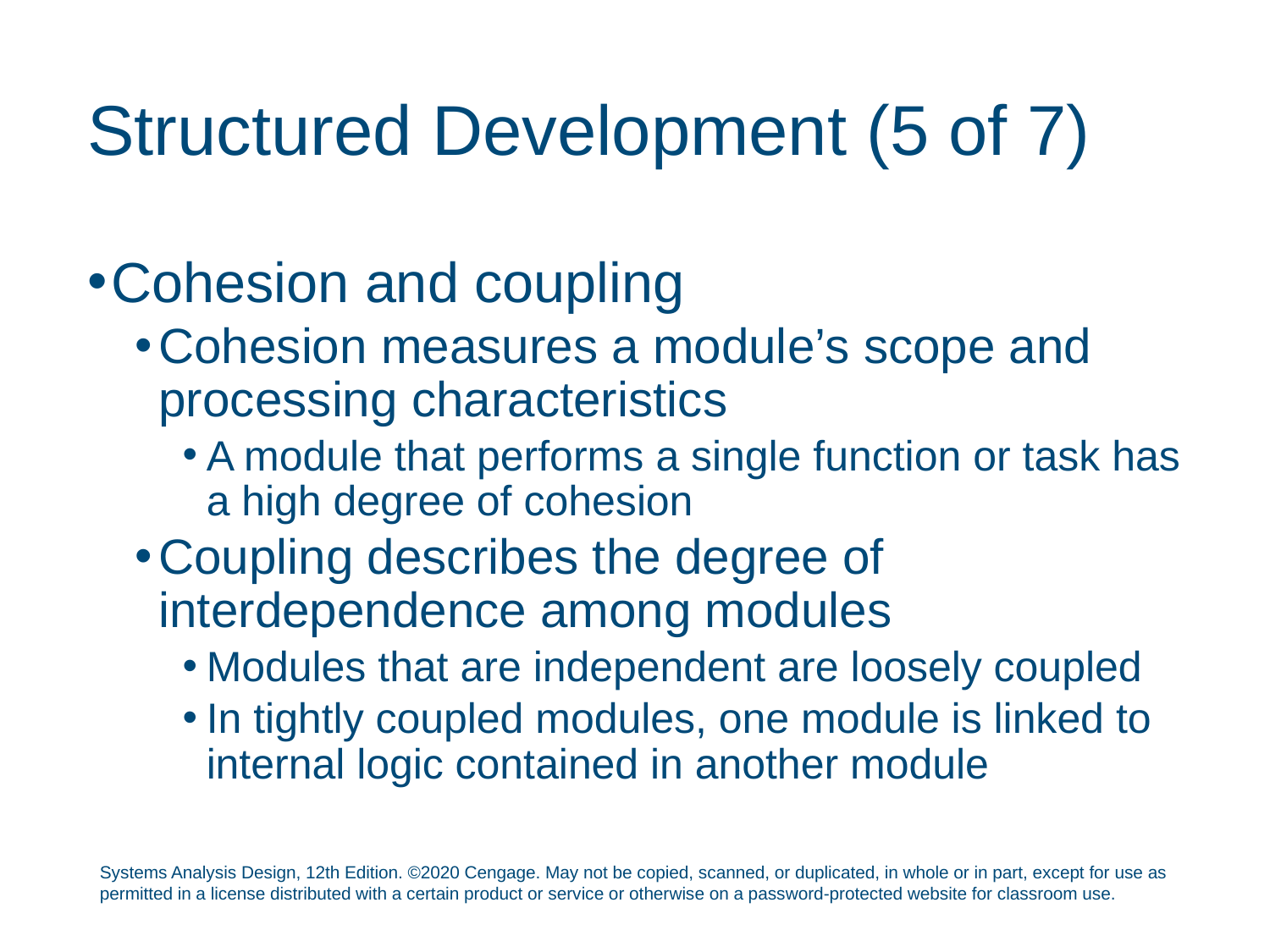

# Structured Development (5 of 7)
Cohesion and coupling
Cohesion measures a module’s scope and processing characteristics
A module that performs a single function or task has a high degree of cohesion
Coupling describes the degree of interdependence among modules
Modules that are independent are loosely coupled
In tightly coupled modules, one module is linked to internal logic contained in another module

Systems Analysis Design, 12th Edition. ©2020 Cengage. May not be copied, scanned, or duplicated, in whole or in part, except for use as permitted in a license distributed with a certain product or service or otherwise on a password-protected website for classroom use.